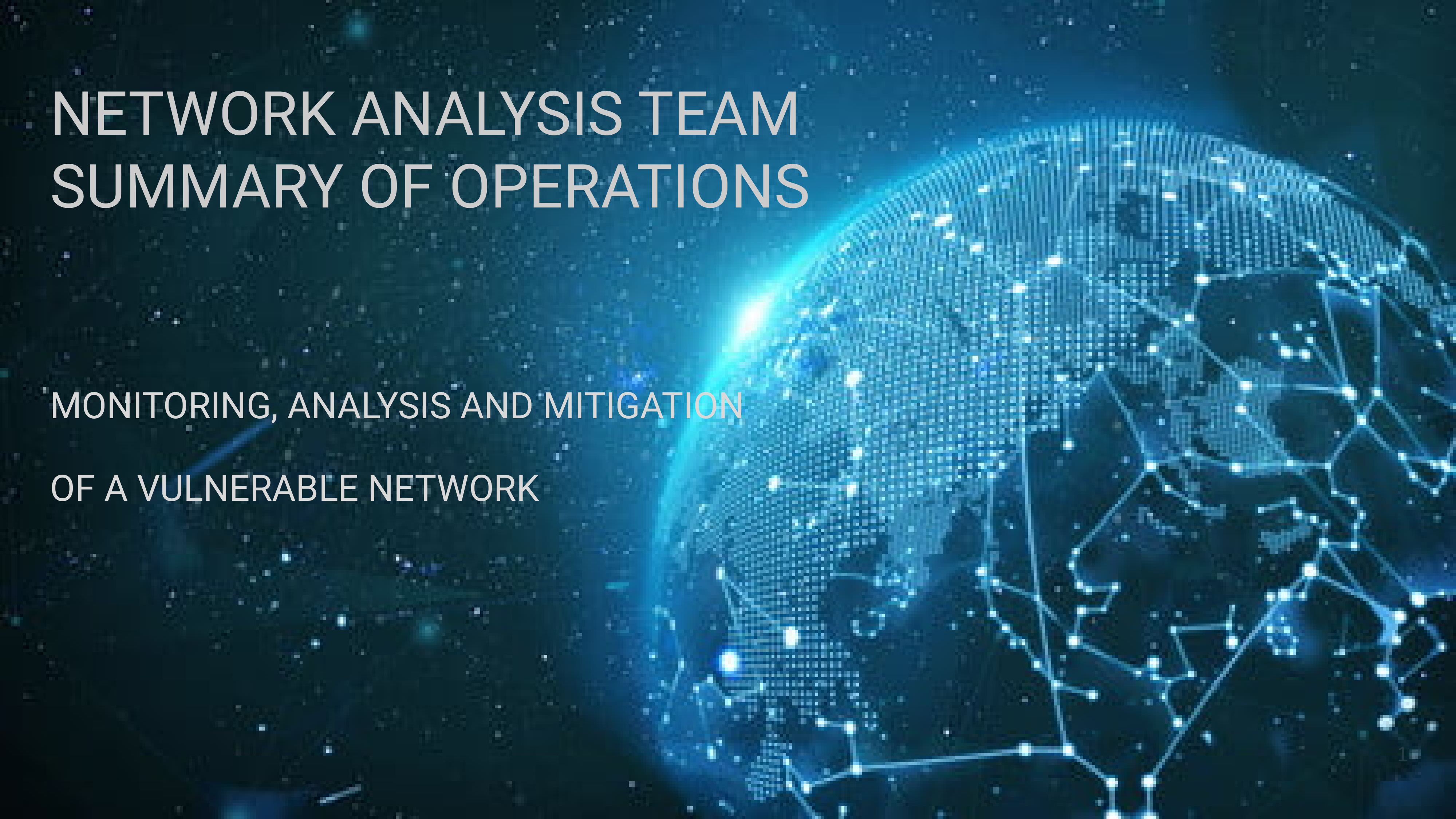

NETWORK ANALYSIS TEAM
SUMMARY OF OPERATIONS
MONITORING, ANALYSIS AND MITIGATION
OF A VULNERABLE NETWORK
1